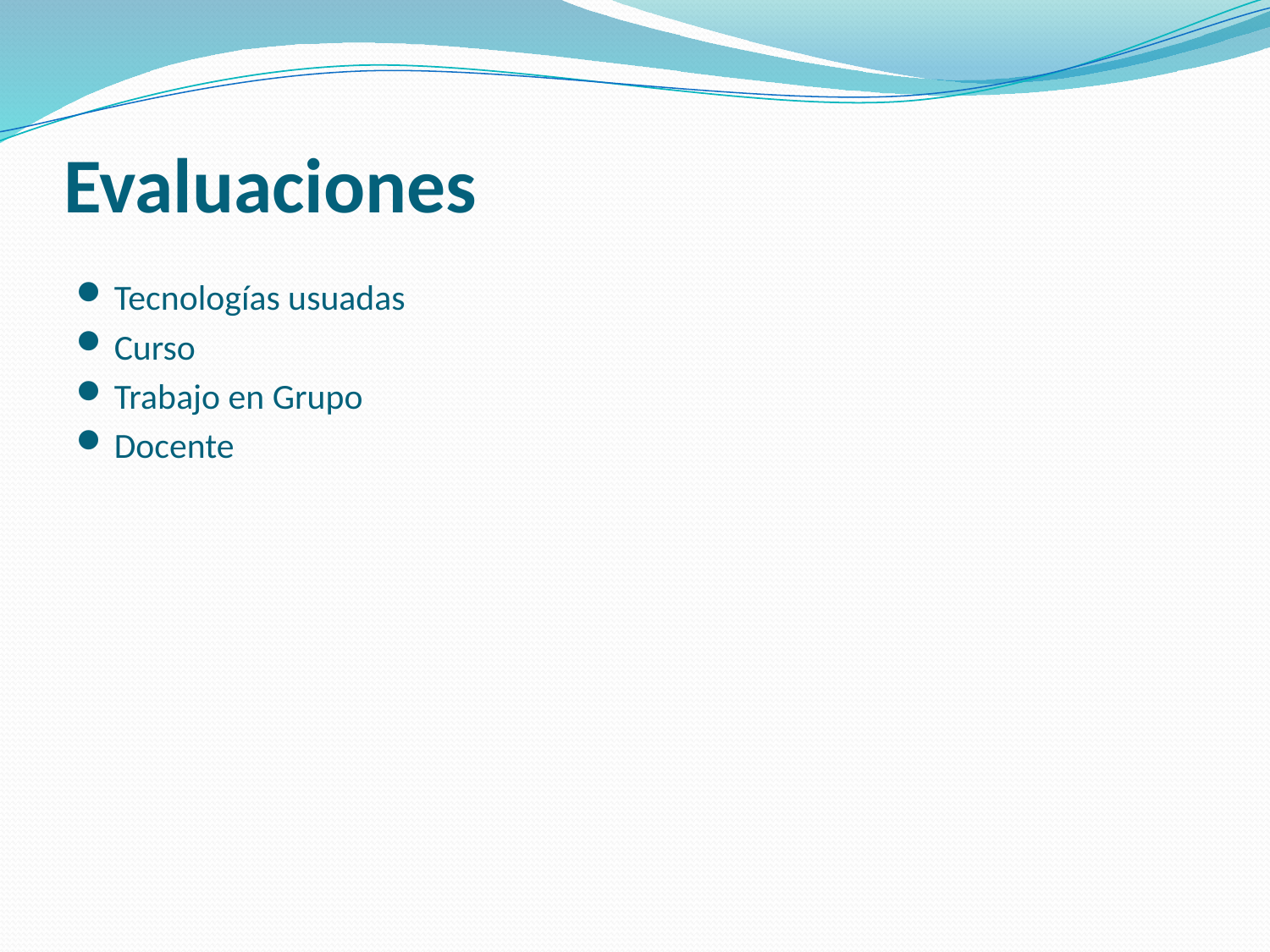

# Evaluaciones
Tecnologías usuadas
Curso
Trabajo en Grupo
Docente